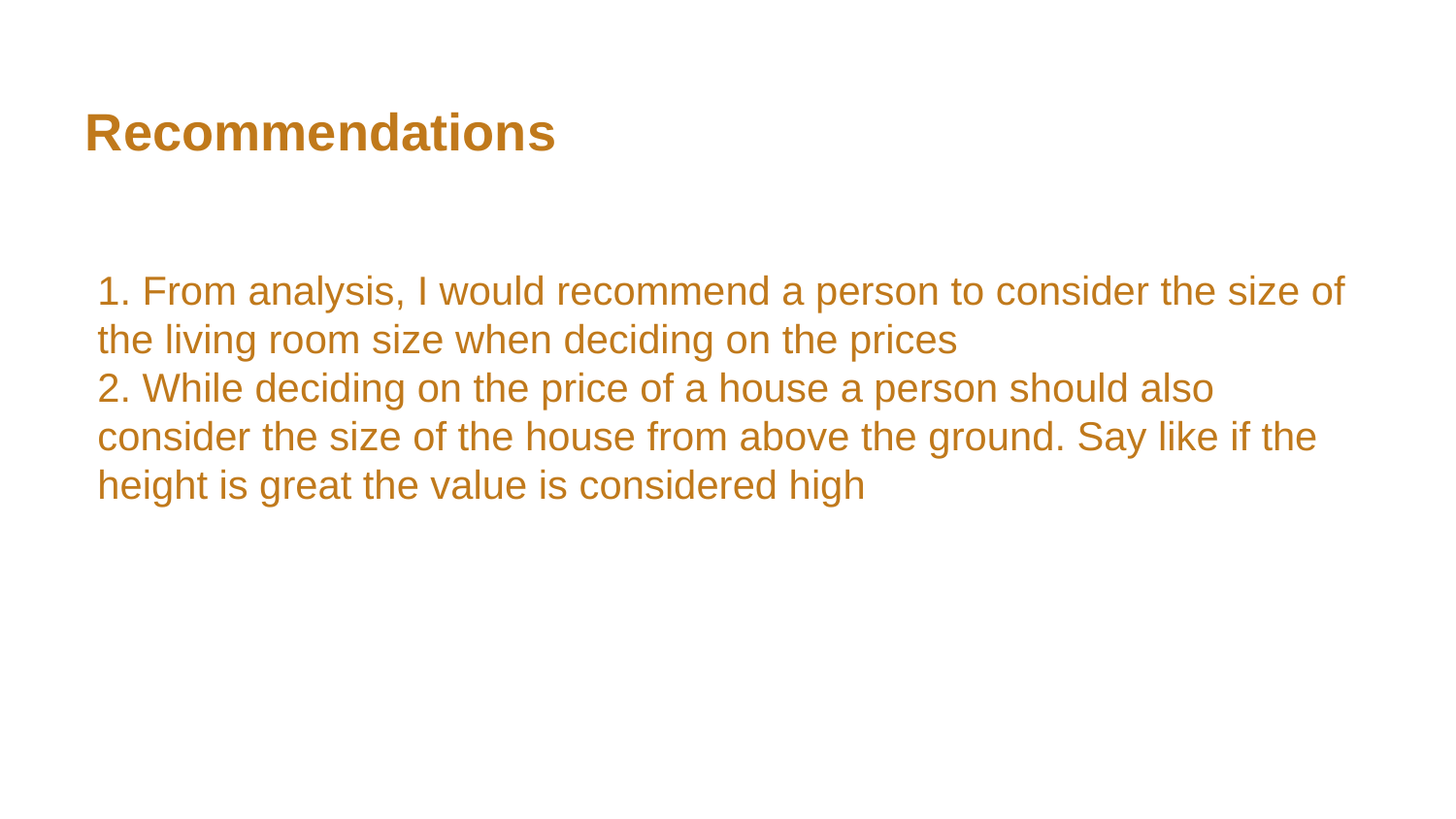

Recommendations
1. From analysis, I would recommend a person to consider the size of the living room size when deciding on the prices
2. While deciding on the price of a house a person should also consider the size of the house from above the ground. Say like if the height is great the value is considered high

15